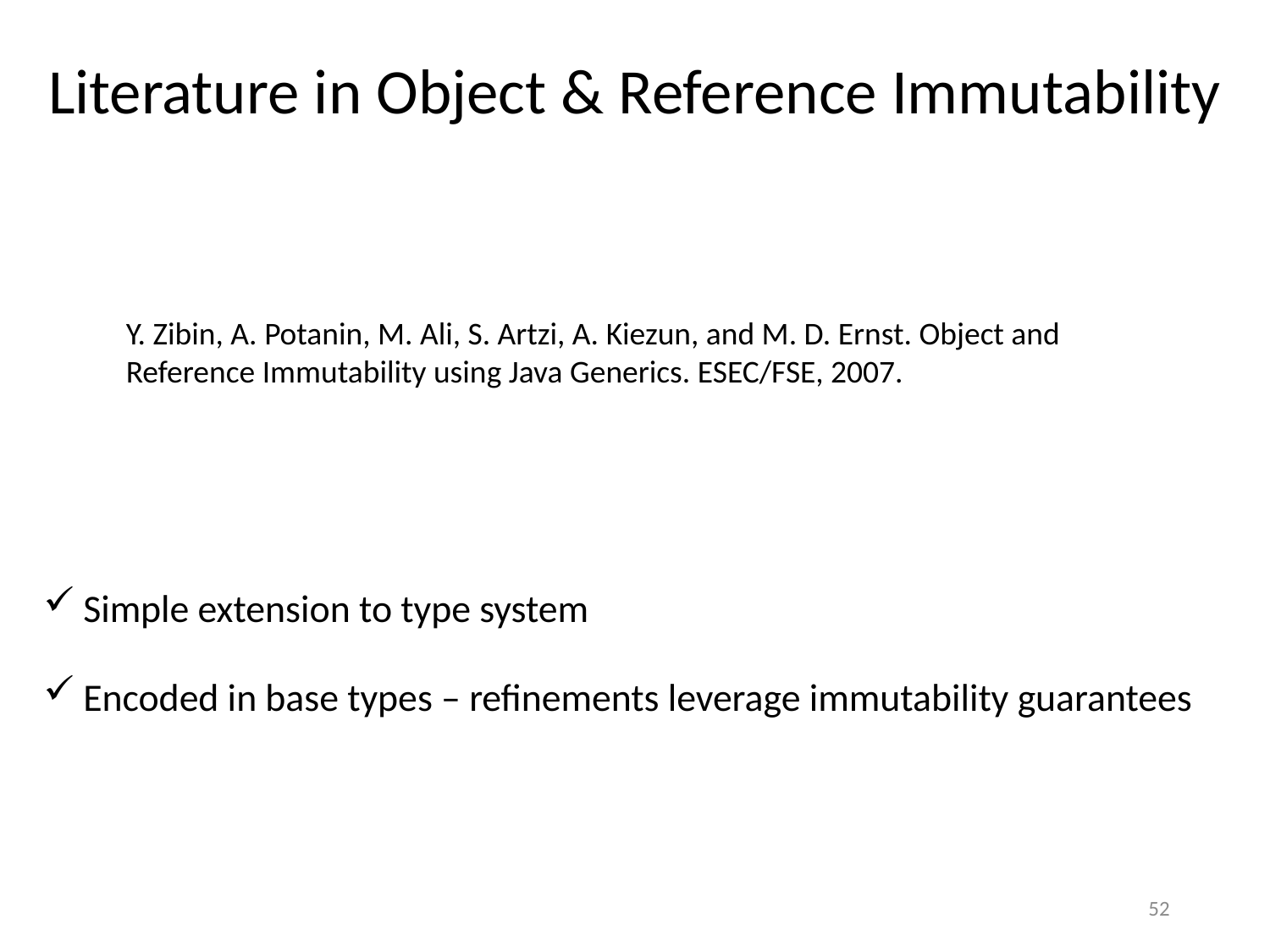

Literature in Object & Reference Immutability
M. Tschantz and M. D. Ernst. Javari: Adding reference immutability to Java.
OOPSLA, 2005.
Y. Zibin, A. Potanin, M. Ali, S. Artzi, A. Kiezun, and M. D. Ernst. Object and Reference Immutability using Java Generics. ESEC/FSE, 2007.
Simple extension to type system
Encoded in base types – refinements leverage immutability guarantees
52